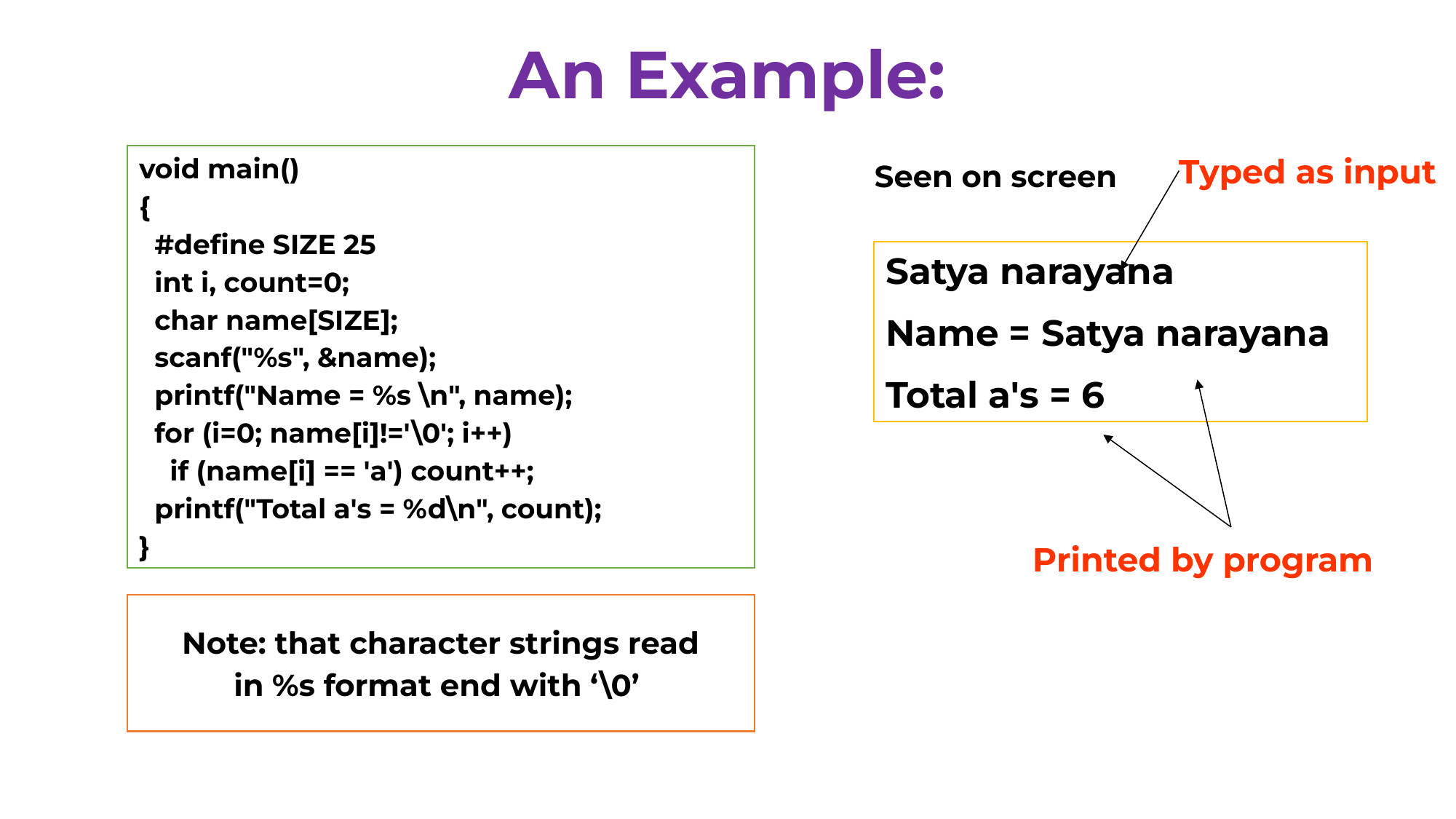

# An Example:
void main()
{
  #define SIZE 25
  int i, count=0;
  char name[SIZE];
  scanf("%s", &name);
  printf("Name = %s \n", name);
  for (i=0; name[i]!='\0'; i++)
    if (name[i] == 'a') count++;
  printf("Total a's = %d\n", count);
}
Typed as input
Seen on screen
Satya narayana
Name = Satya narayana
Total a's = 6

Printed by program
 Note: that character strings read
in %s format end with ‘\0’